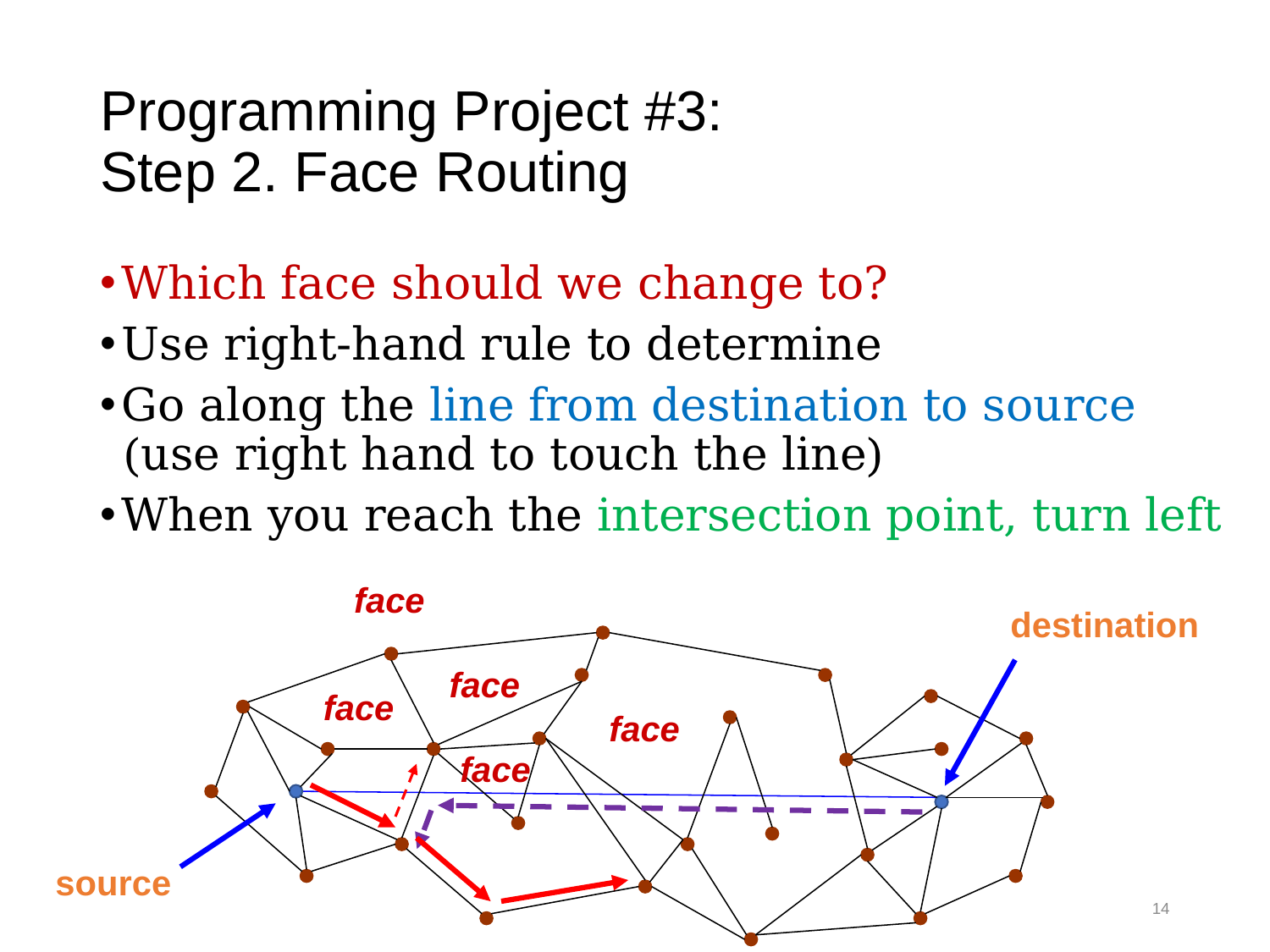

# Programming Project #3: Step 2. Face Routing
Which face should we change to?
Use right-hand rule to determine
Go along the line from destination to source (use right hand to touch the line)
When you reach the intersection point, turn left
face

face

face

face

face

destination

source

14